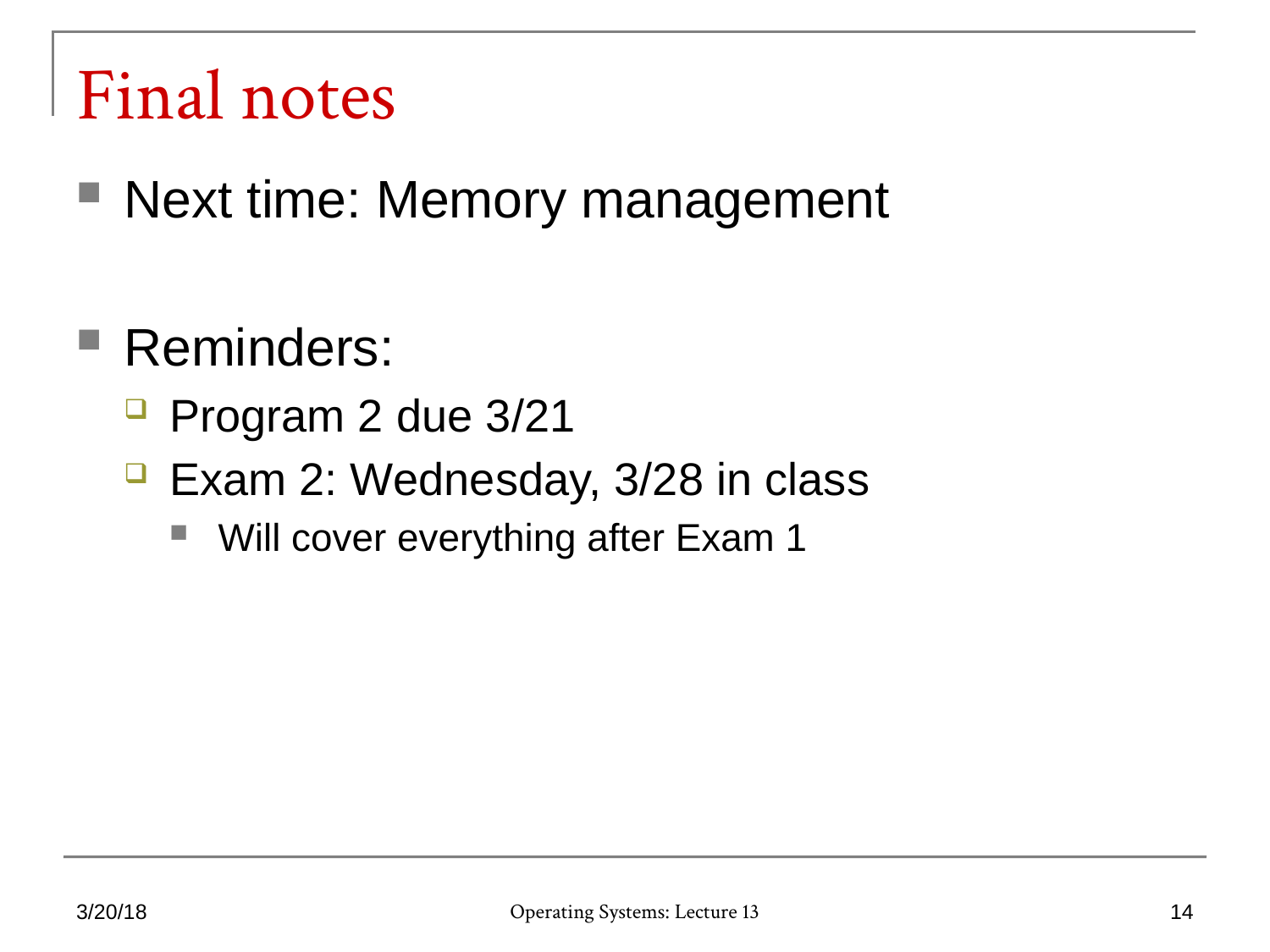

# Final notes
Next time: Memory management

Reminders:
Program 2 due 3/21
Exam 2: Wednesday, 3/28 in class
Will cover everything after Exam 1

3/20/18
14
Operating Systems: Lecture 13